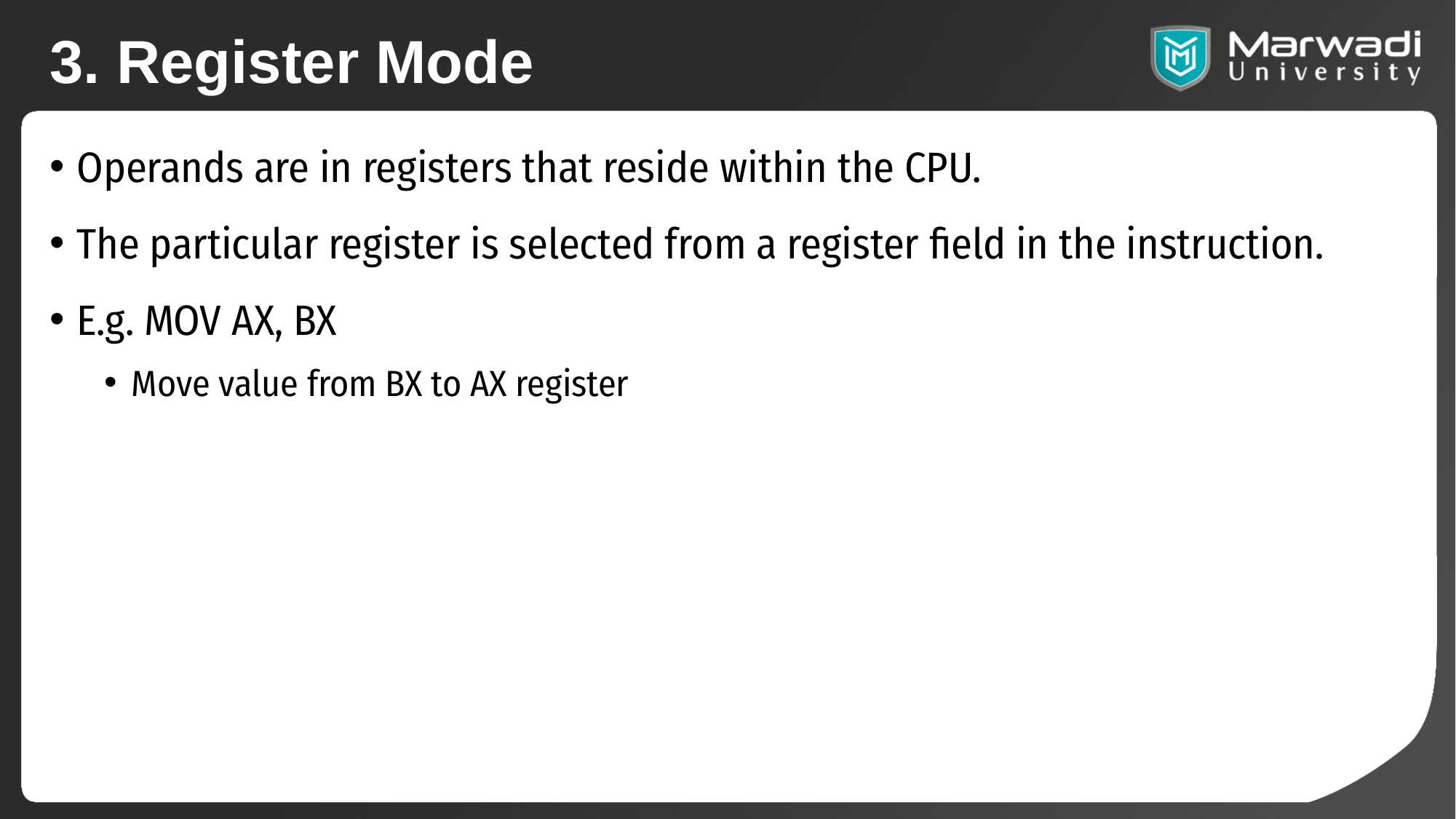

# 3. Register Mode
Operands are in registers that reside within the CPU.
The particular register is selected from a register field in the instruction.
E.g. MOV AX, BX
Move value from BX to AX register